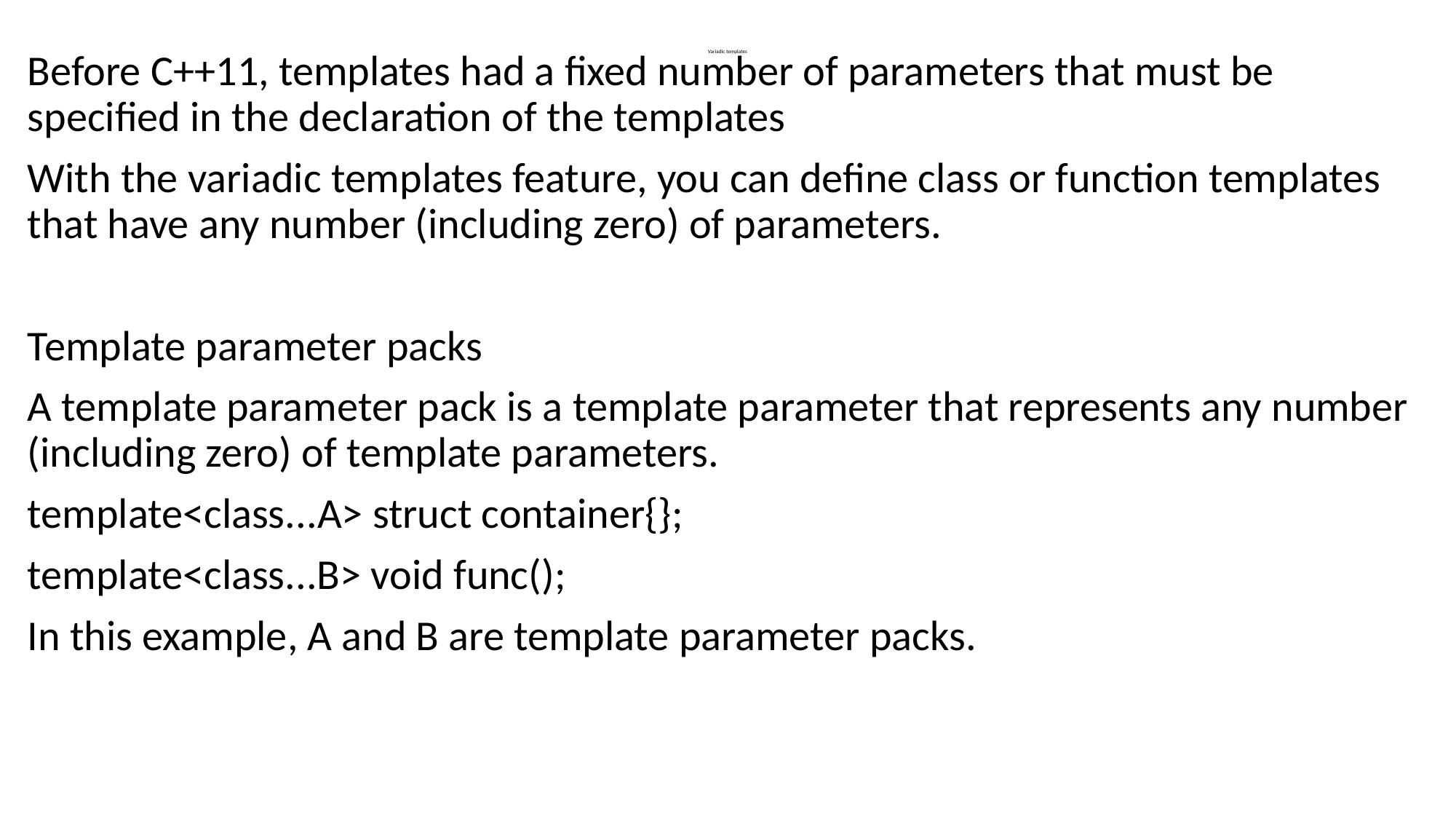

Before C++11, templates had a fixed number of parameters that must be specified in the declaration of the templates
With the variadic templates feature, you can define class or function templates that have any number (including zero) of parameters.

Template parameter packs
A template parameter pack is a template parameter that represents any number (including zero) of template parameters.
template<class...A> struct container{};
template<class...B> void func();
In this example, A and B are template parameter packs.
# Variadic templates